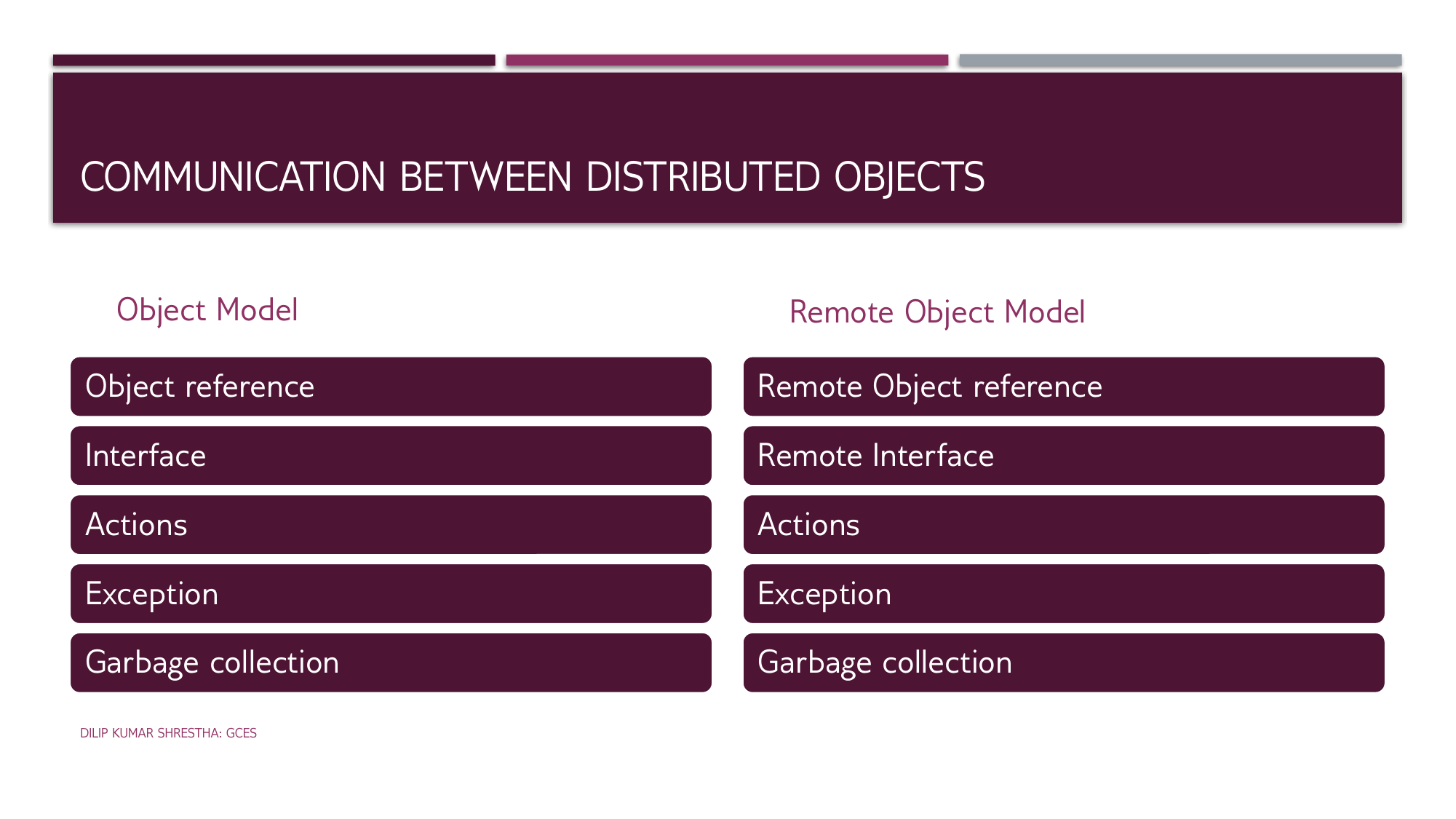

# Communication Between Distributed Objects
Object Model
Remote Object Model
Object reference
Interface
Actions
Exception
Garbage collection
Remote Object reference
Remote Interface
Actions
Exception
Garbage collection
Dilip Kumar Shrestha: GCES